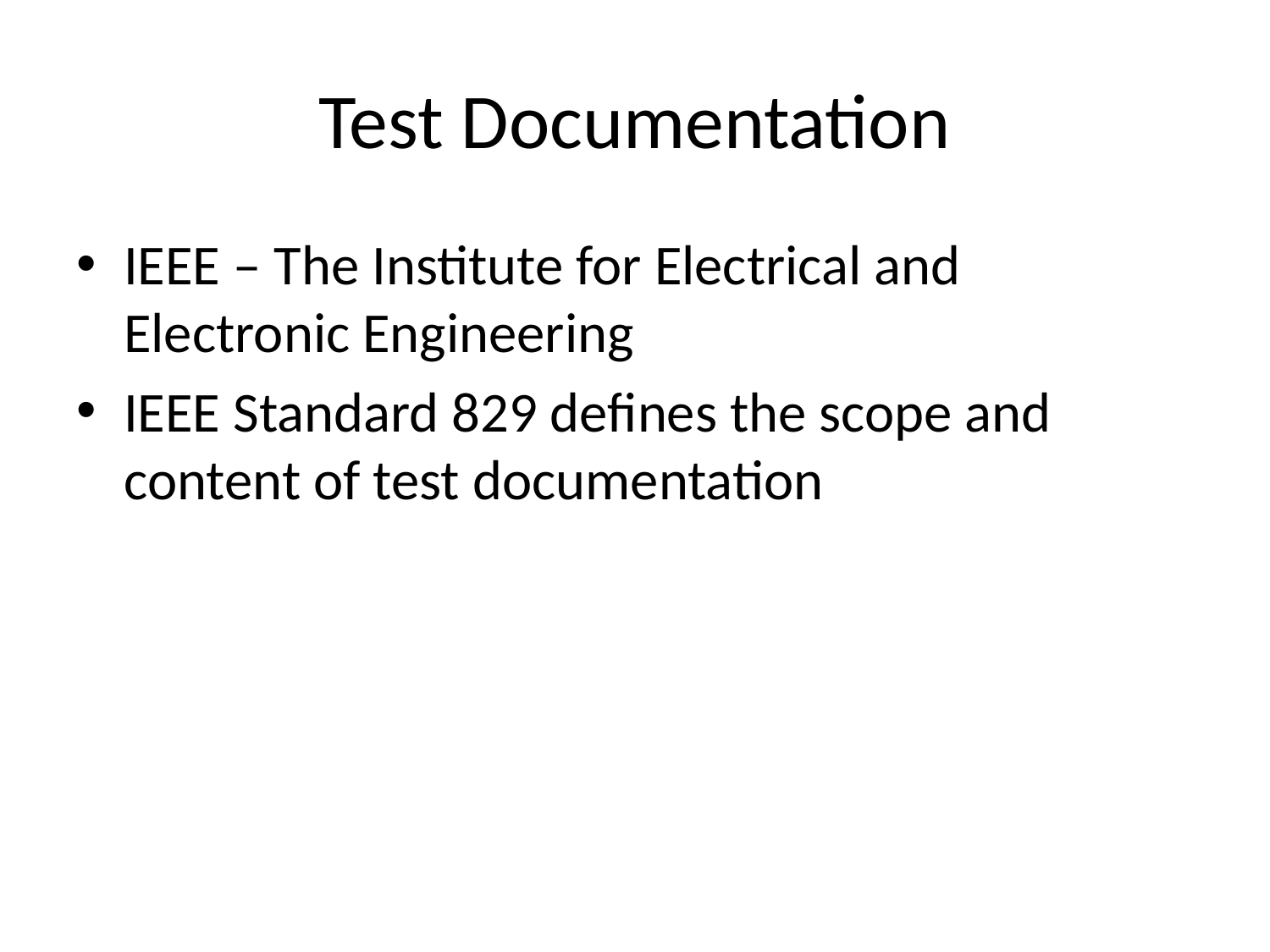

# Test Documentation
IEEE – The Institute for Electrical and Electronic Engineering
IEEE Standard 829 defines the scope and content of test documentation